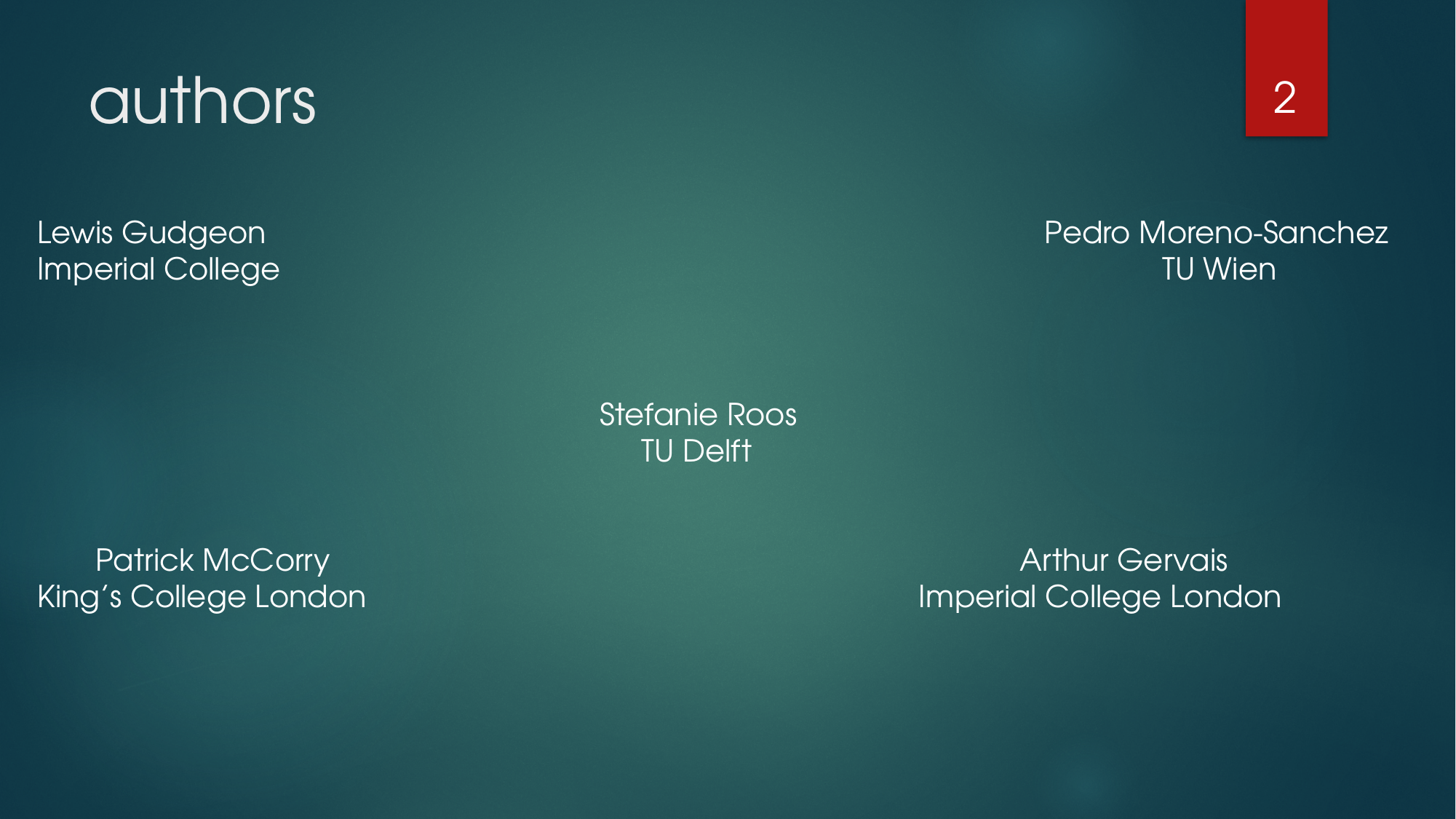

2
# authors
Lewis Gudgeon                                               				   Pedro Moreno-Sanchez
Imperial College								    TU Wien

			     		  Stefanie Roos
			         		       TU Delft

       Patrick McCorry							Arthur Gervais
King’s College London  					 Imperial College London